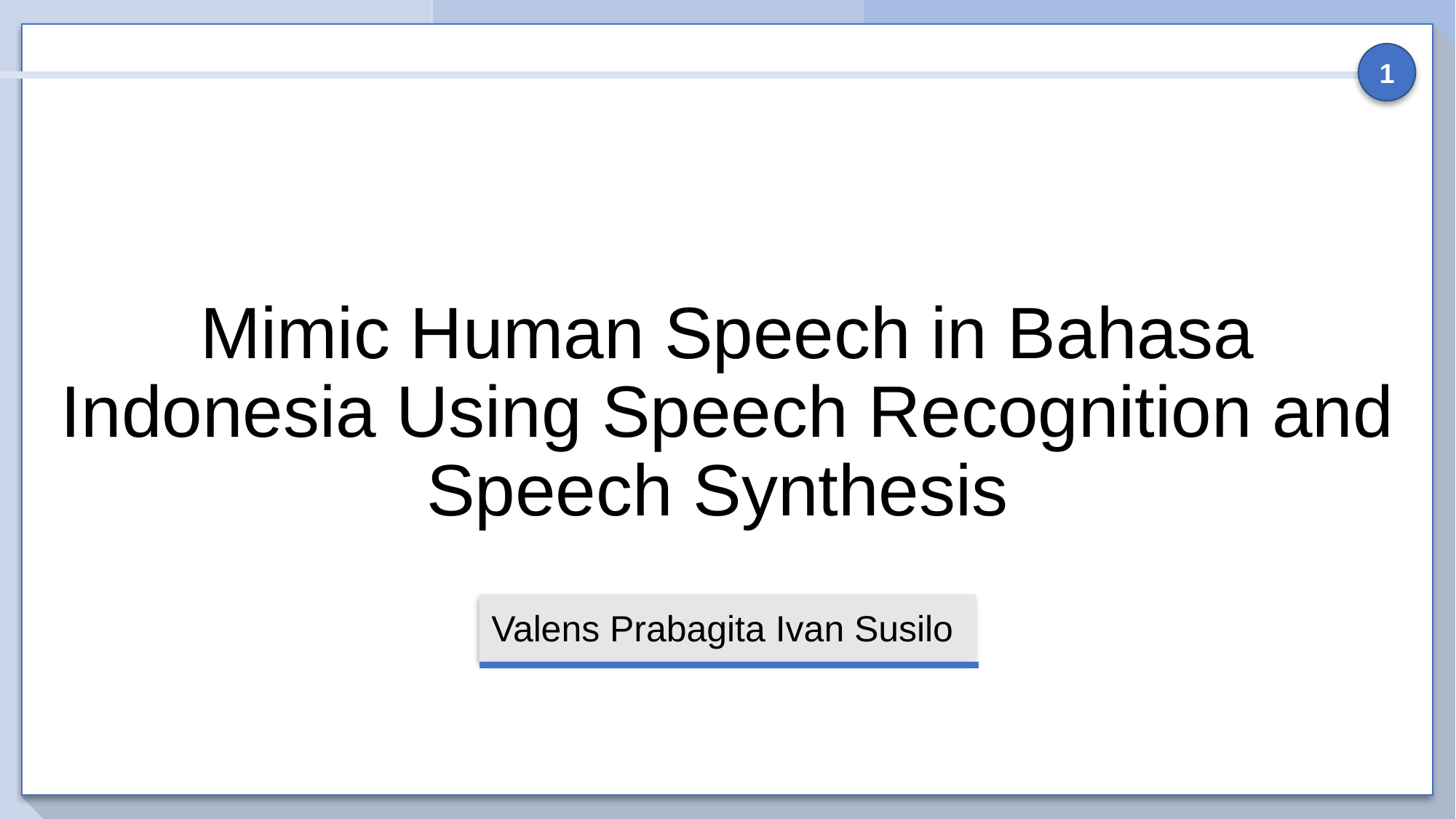

1
# Mimic Human Speech in Bahasa Indonesia Using Speech Recognition and Speech Synthesis

Valens Prabagita Ivan Susilo